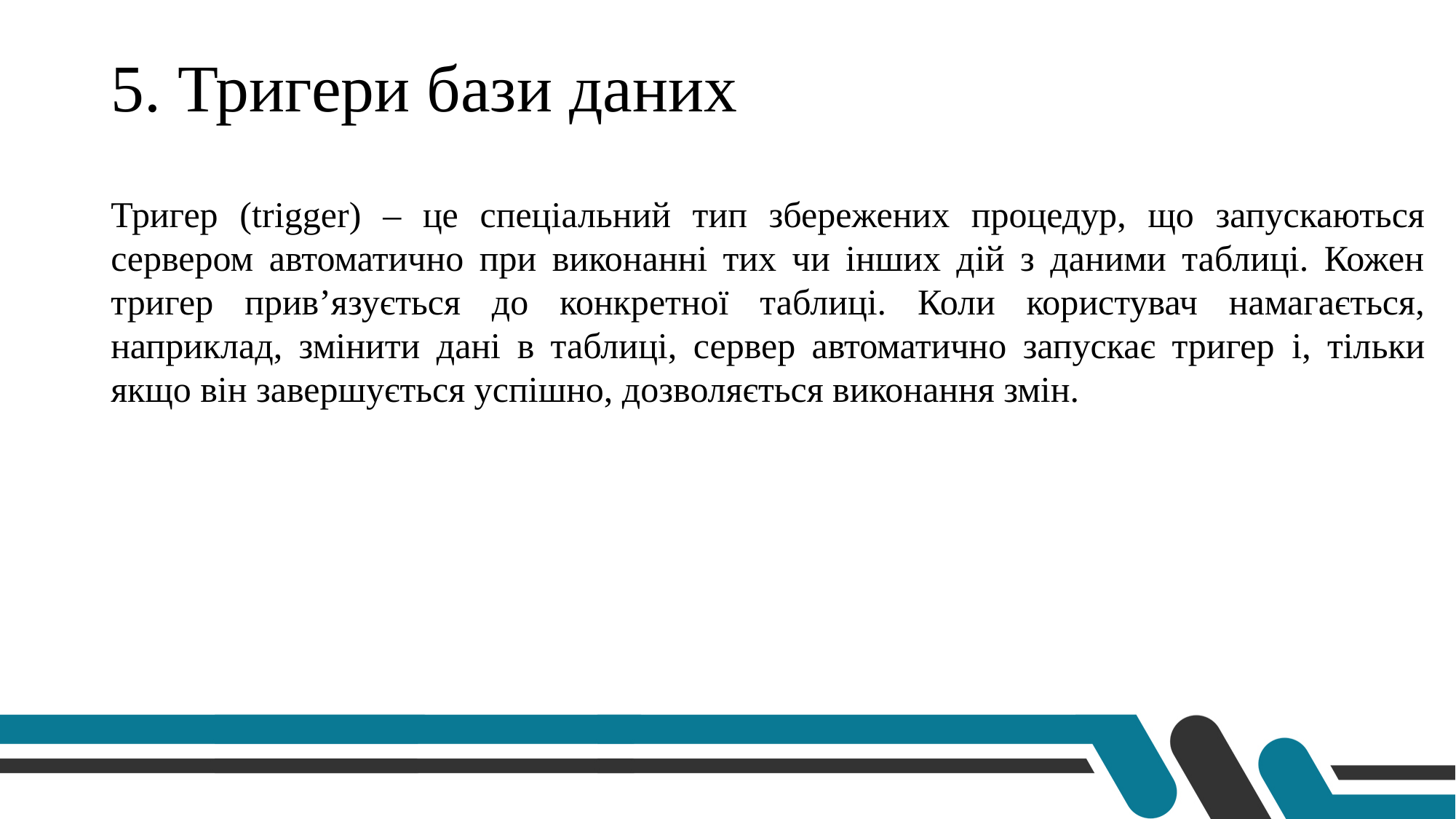

# 5. Тригери бази даних
Тригер (trigger) – це спеціальний тип збережених процедур, що запускаються сервером автоматично при виконанні тих чи інших дій з даними таблиці. Кожен тригер прив’язується до конкретної таблиці. Коли користувач намагається, наприклад, змінити дані в таблиці, сервер автоматично запускає тригер i, тільки якщо він завершується успішно, дозволяється виконання змін.